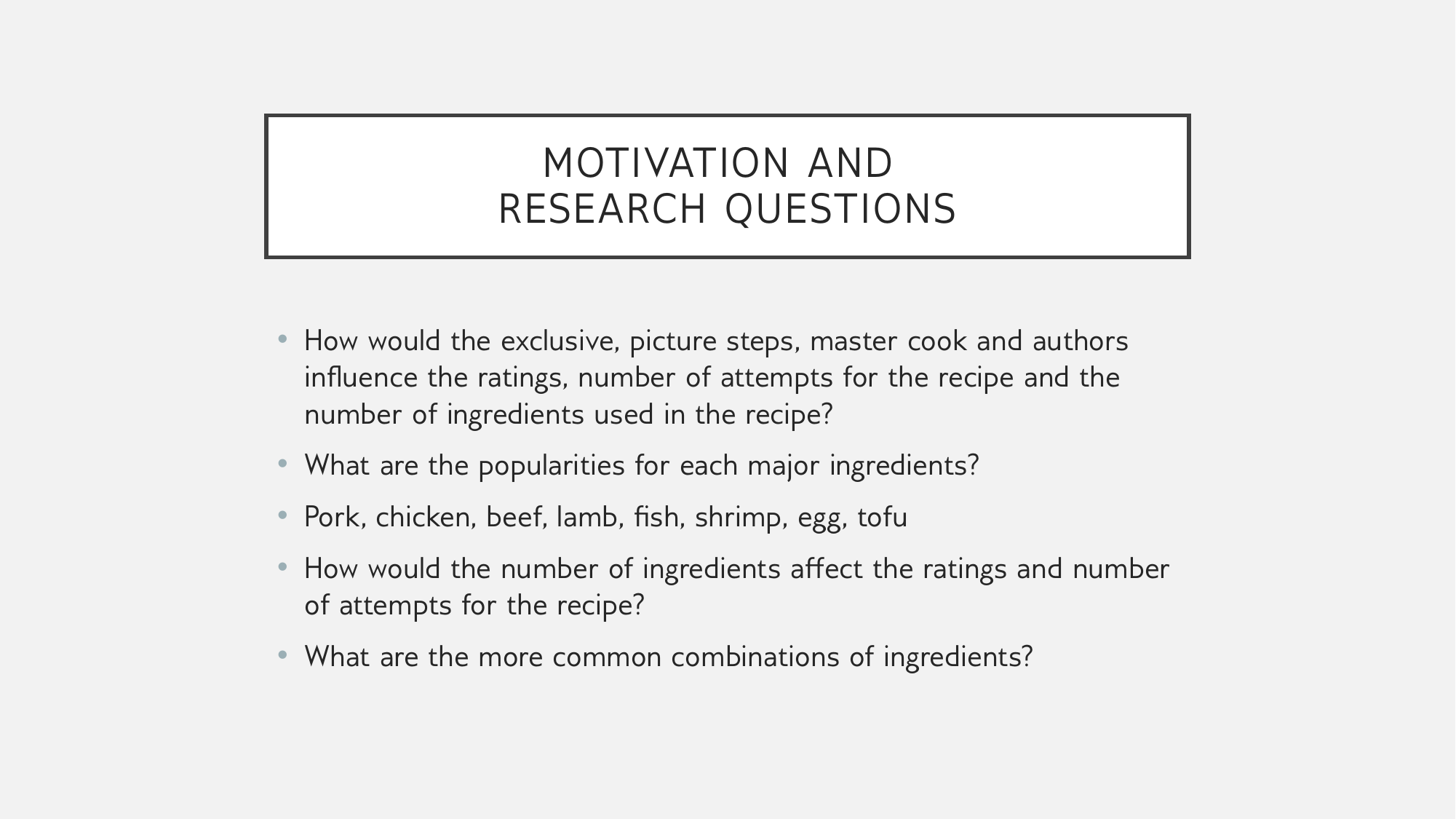

# Motivation and Research Questions
How would the exclusive, picture steps, master cook and authors influence the ratings, number of attempts for the recipe and the number of ingredients used in the recipe?
What are the popularities for each major ingredients?
Pork, chicken, beef, lamb, fish, shrimp, egg, tofu
How would the number of ingredients affect the ratings and number of attempts for the recipe?
What are the more common combinations of ingredients?